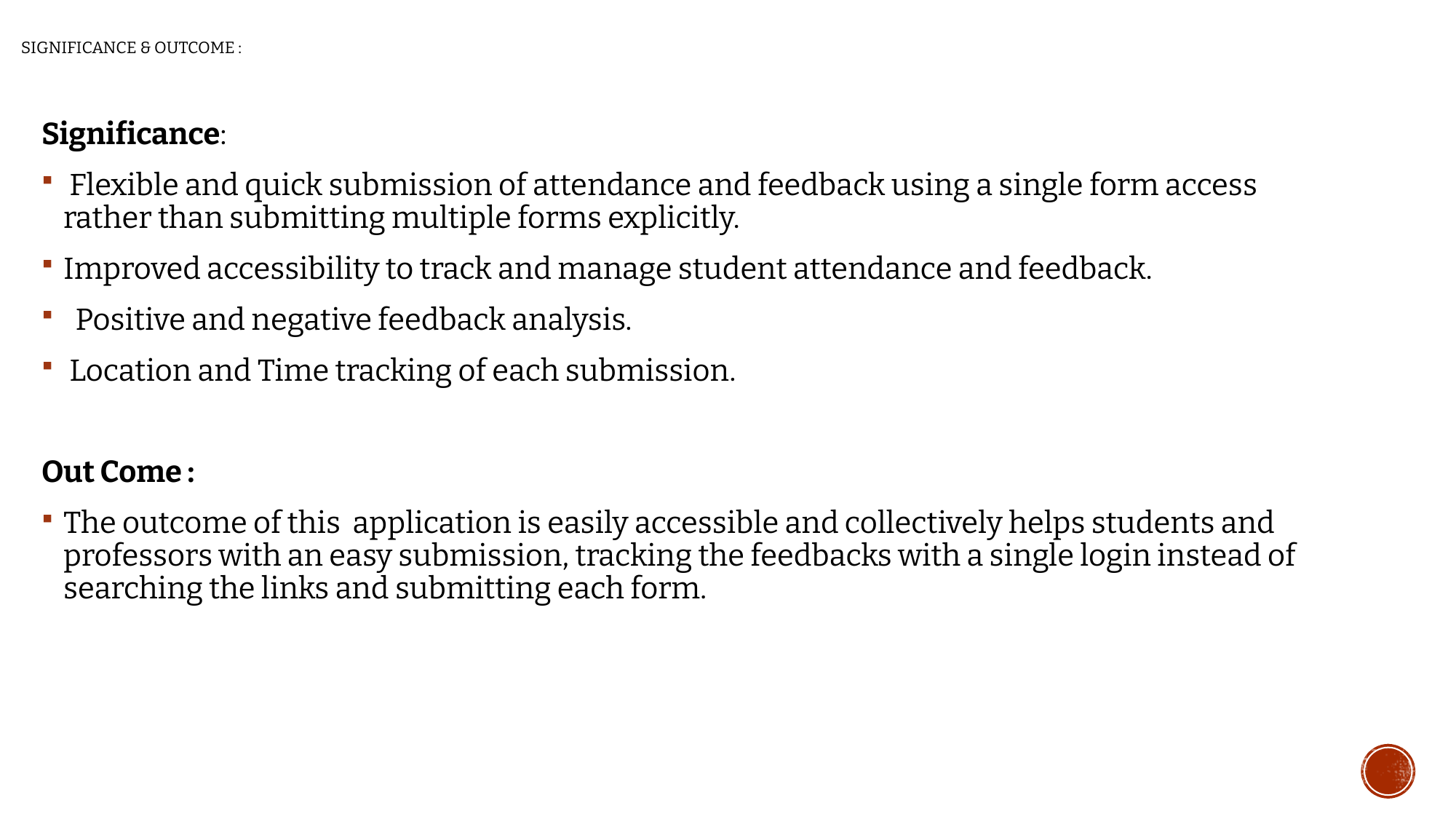

# Significance & Outcome :
Significance:
 Flexible and quick submission of attendance and feedback using a single form access rather than submitting multiple forms explicitly.
Improved accessibility to track and manage student attendance and feedback.
  Positive and negative feedback analysis.
 Location and Time tracking of each submission.

Out Come :
The outcome of this  application is easily accessible and collectively helps students and professors with an easy submission, tracking the feedbacks with a single login instead of searching the links and submitting each form.